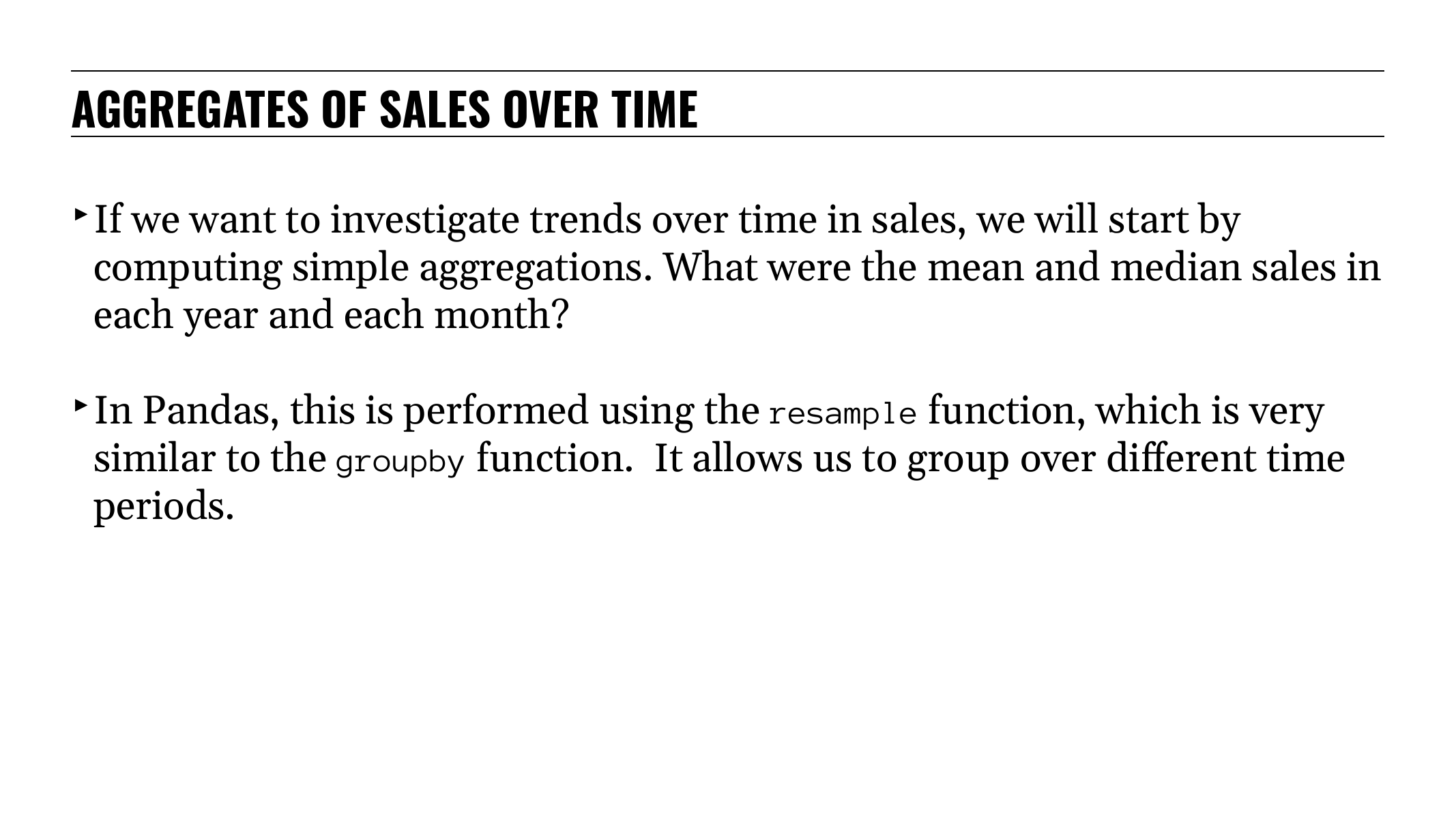

AGGREGATES OF SALES OVER TIME

If we want to investigate trends over time in sales, we will start by computing simple aggregations. What were the mean and median sales in each year and each month?

In Pandas, this is performed using the resample function, which is very similar to the groupby function.  It allows us to group over different time periods.